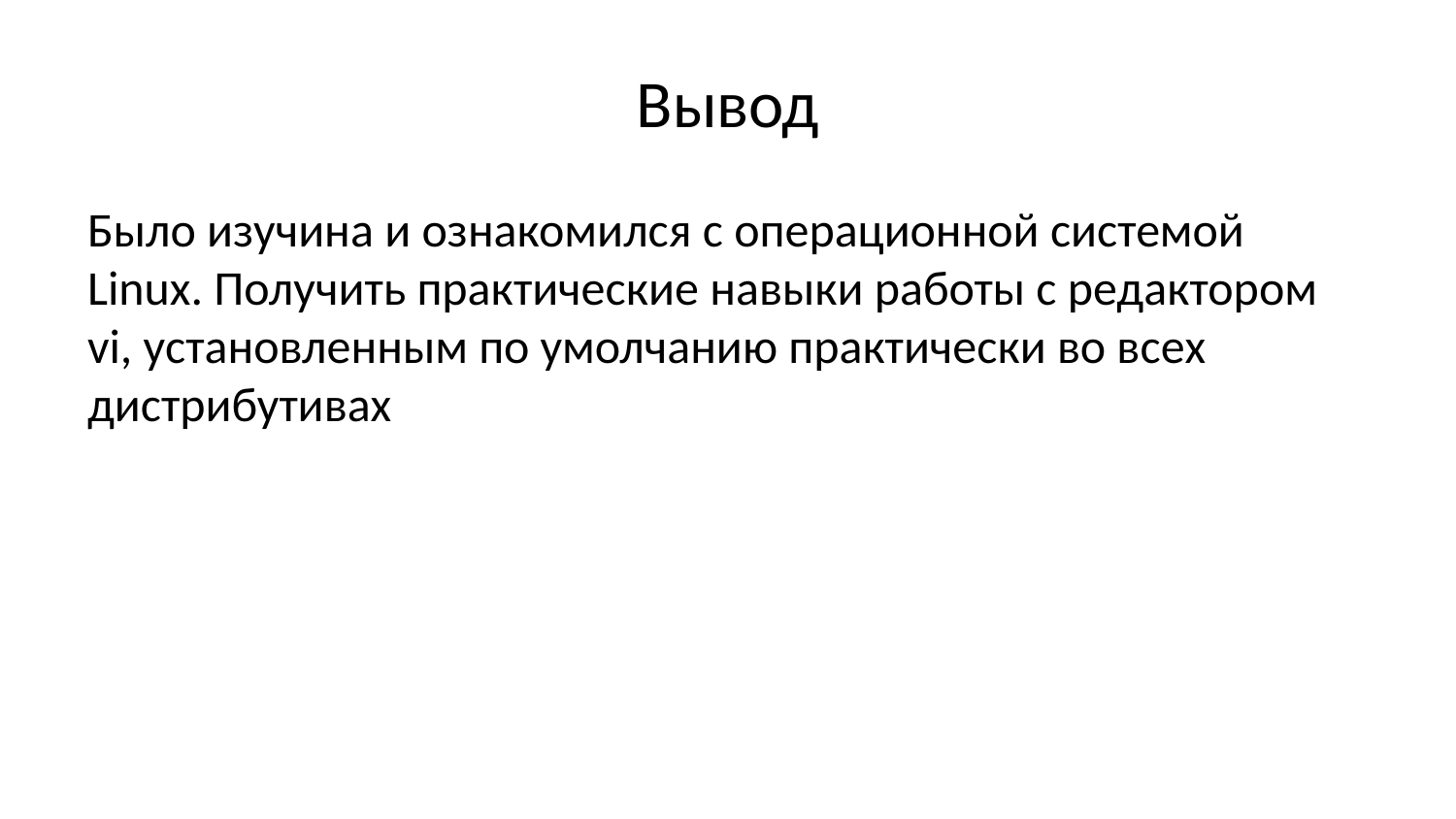

# Вывод
Было изучина и ознакомился с операционной системой Linux. Получить практические навыки работы с редактором vi, установленным по умолчанию практически во всех дистрибутивах